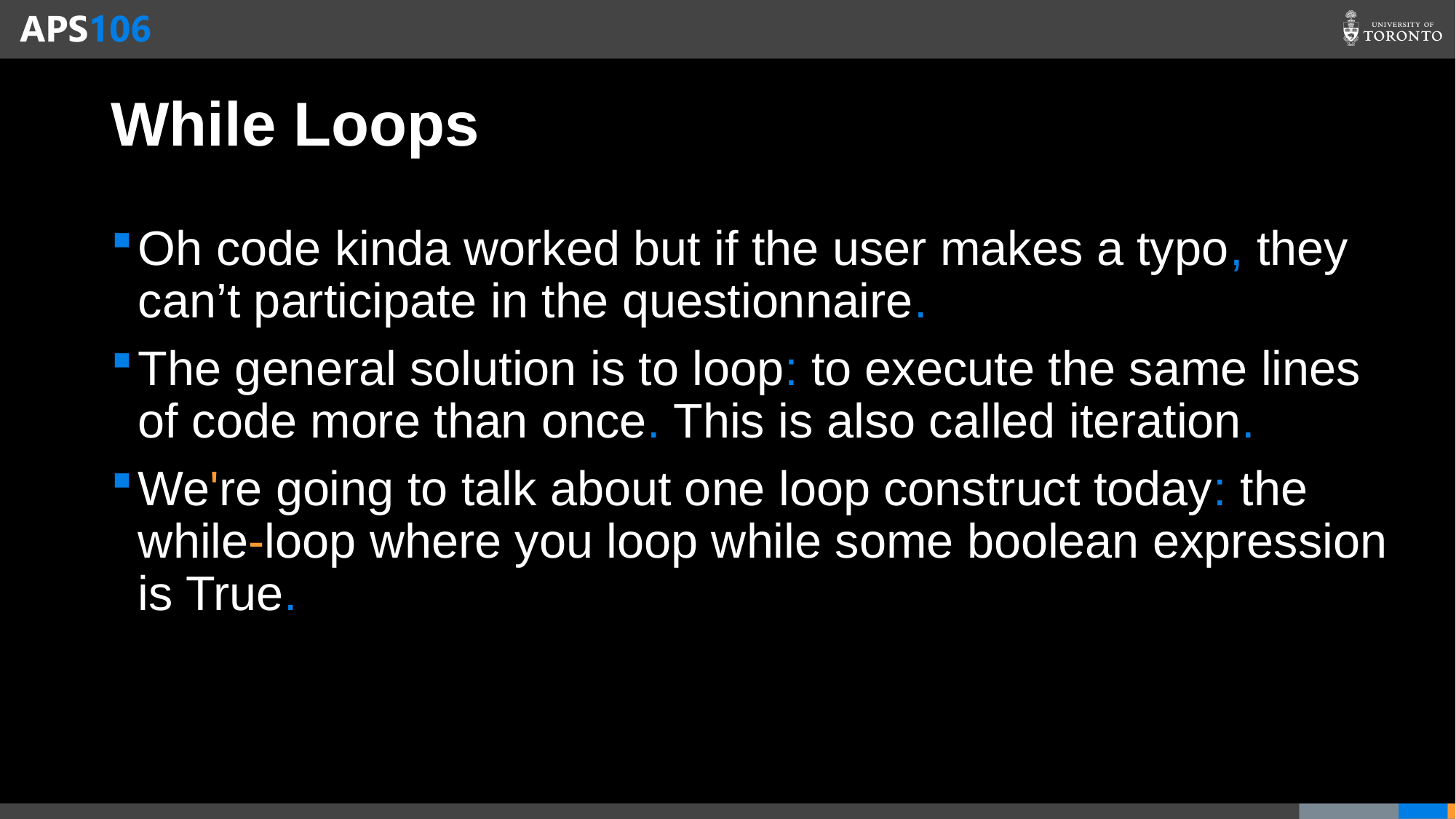

# While Loops
Oh code kinda worked but if the user makes a typo, they can’t participate in the questionnaire.
The general solution is to loop: to execute the same lines of code more than once. This is also called iteration.
We're going to talk about one loop construct today: the while-loop where you loop while some boolean expression is True.